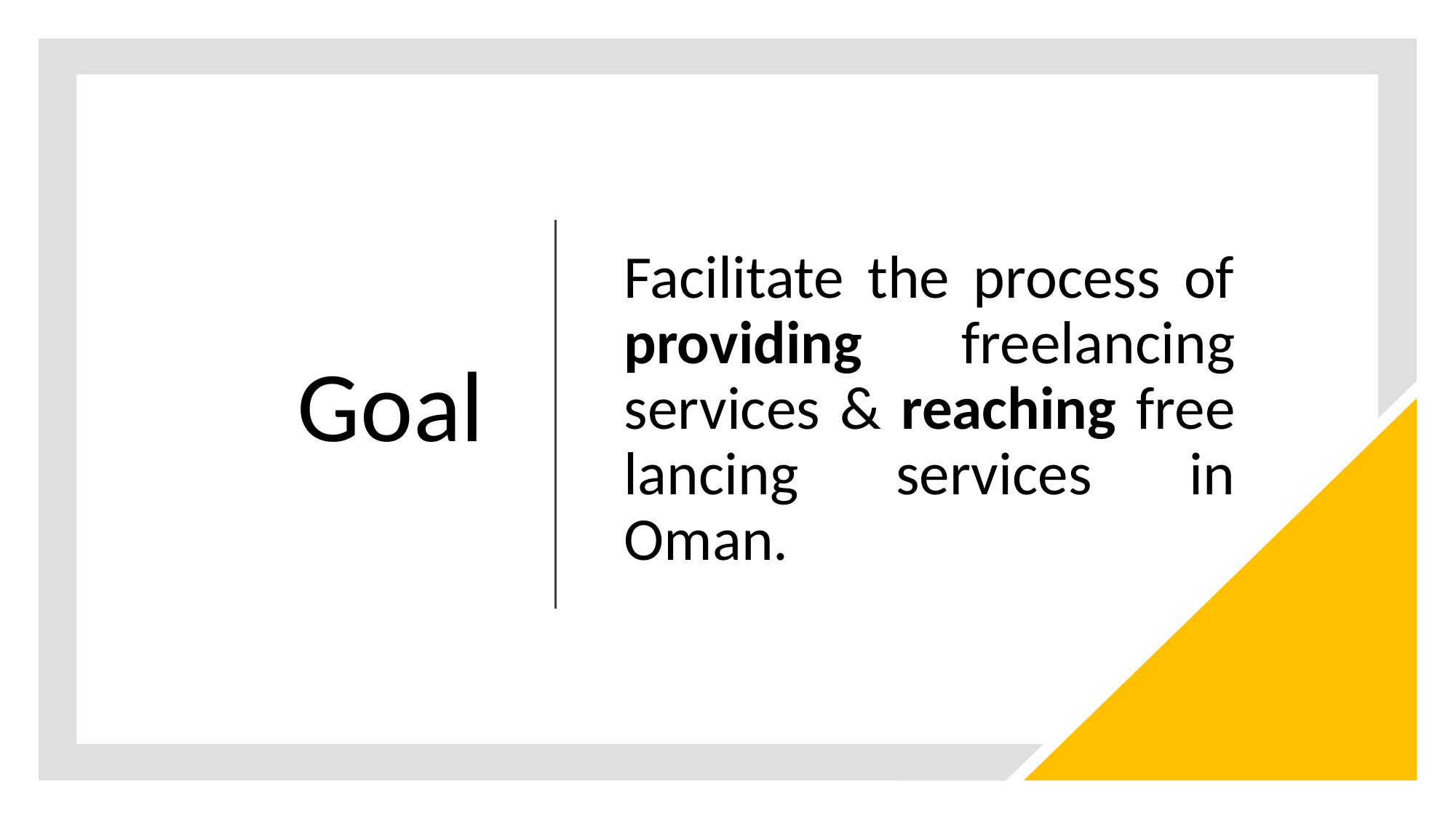

# Goal
Facilitate the process of providing freelancing services & reaching free lancing services in Oman.